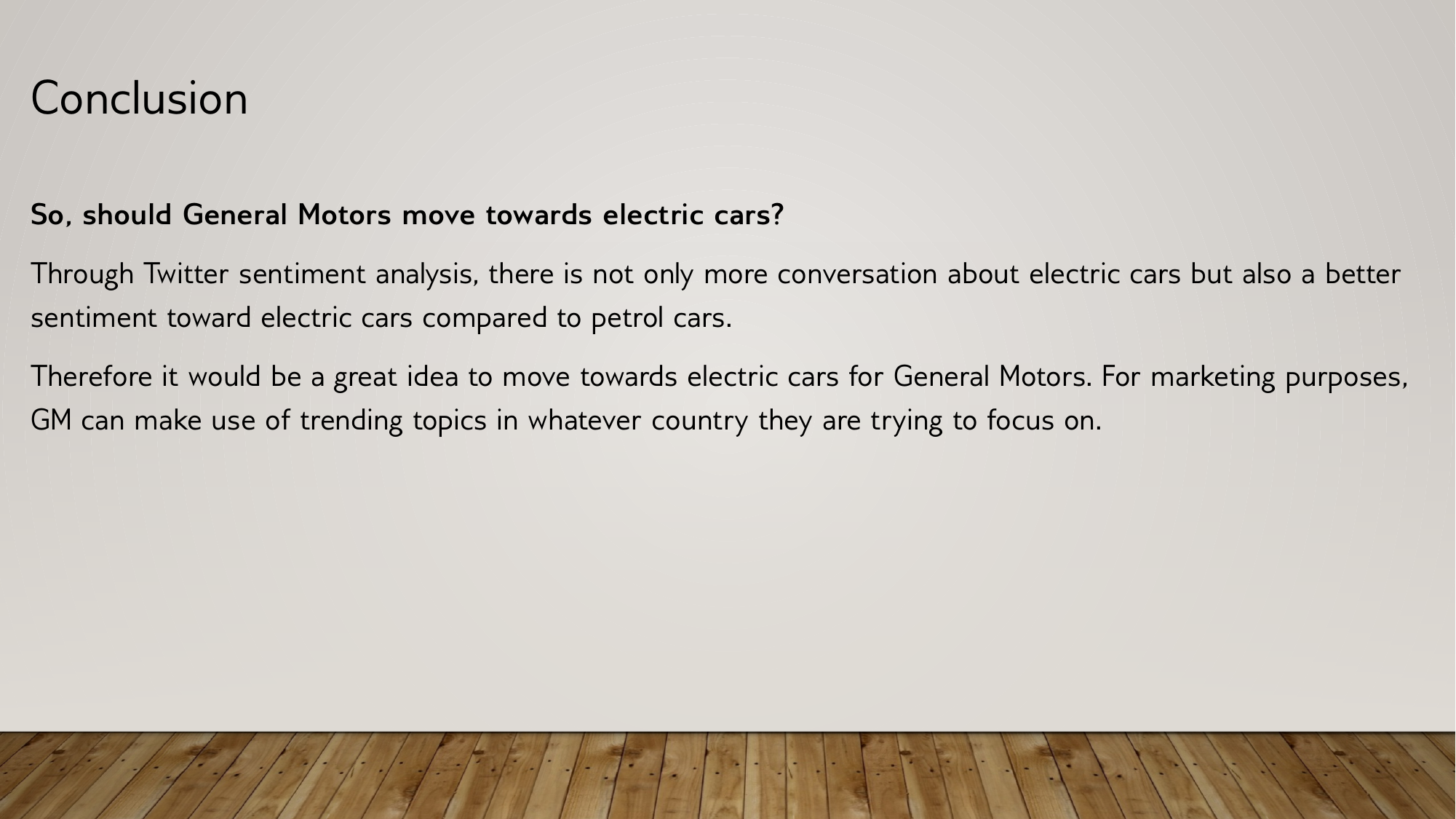

# Conclusion
So, should General Motors move towards electric cars?
Through Twitter sentiment analysis, there is not only more conversation about electric cars but also a better sentiment toward electric cars compared to petrol cars.
Therefore it would be a great idea to move towards electric cars for General Motors. For marketing purposes, GM can make use of trending topics in whatever country they are trying to focus on.